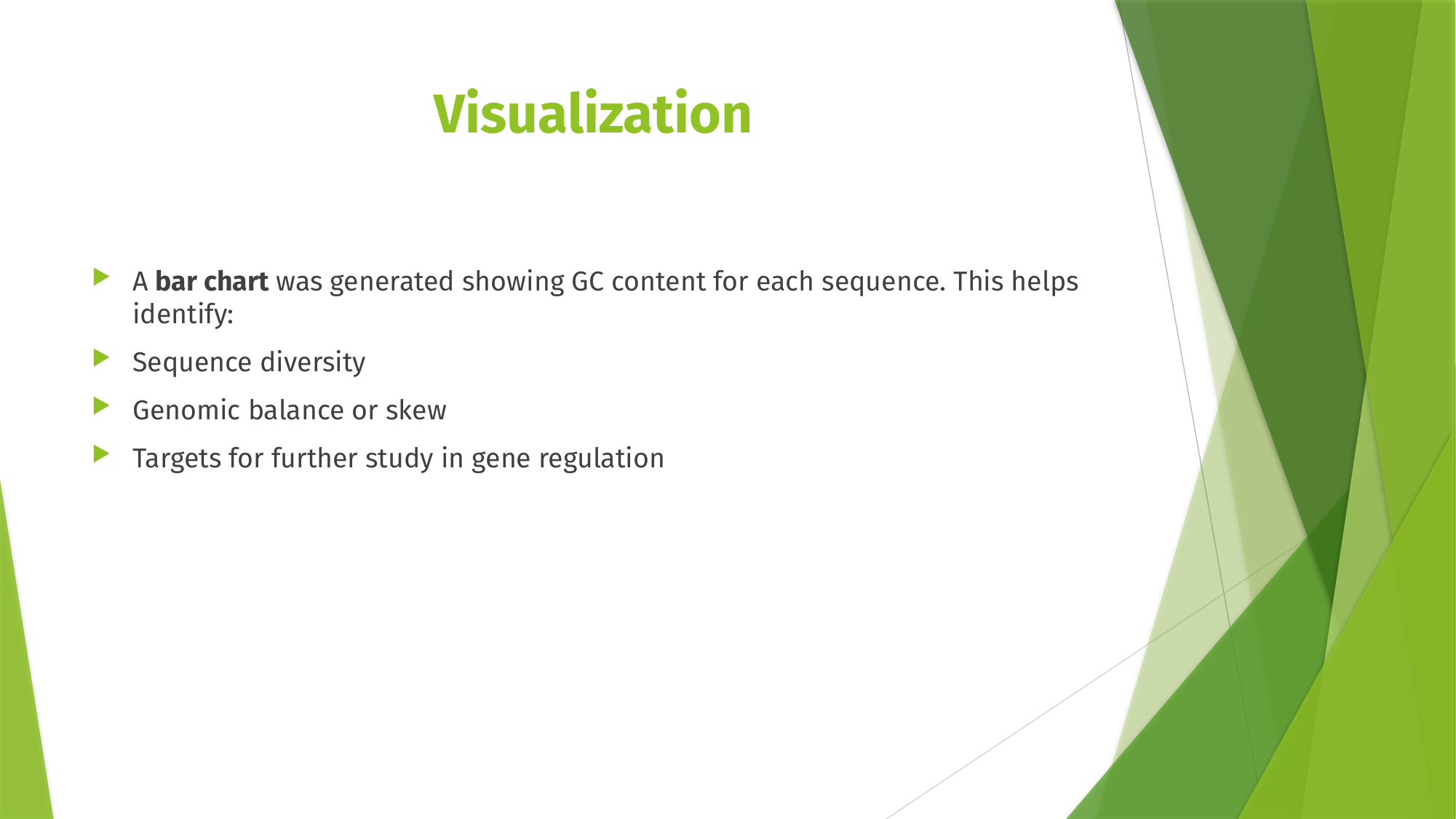

# Visualization
A bar chart was generated showing GC content for each sequence. This helps identify:
Sequence diversity
Genomic balance or skew
Targets for further study in gene regulation